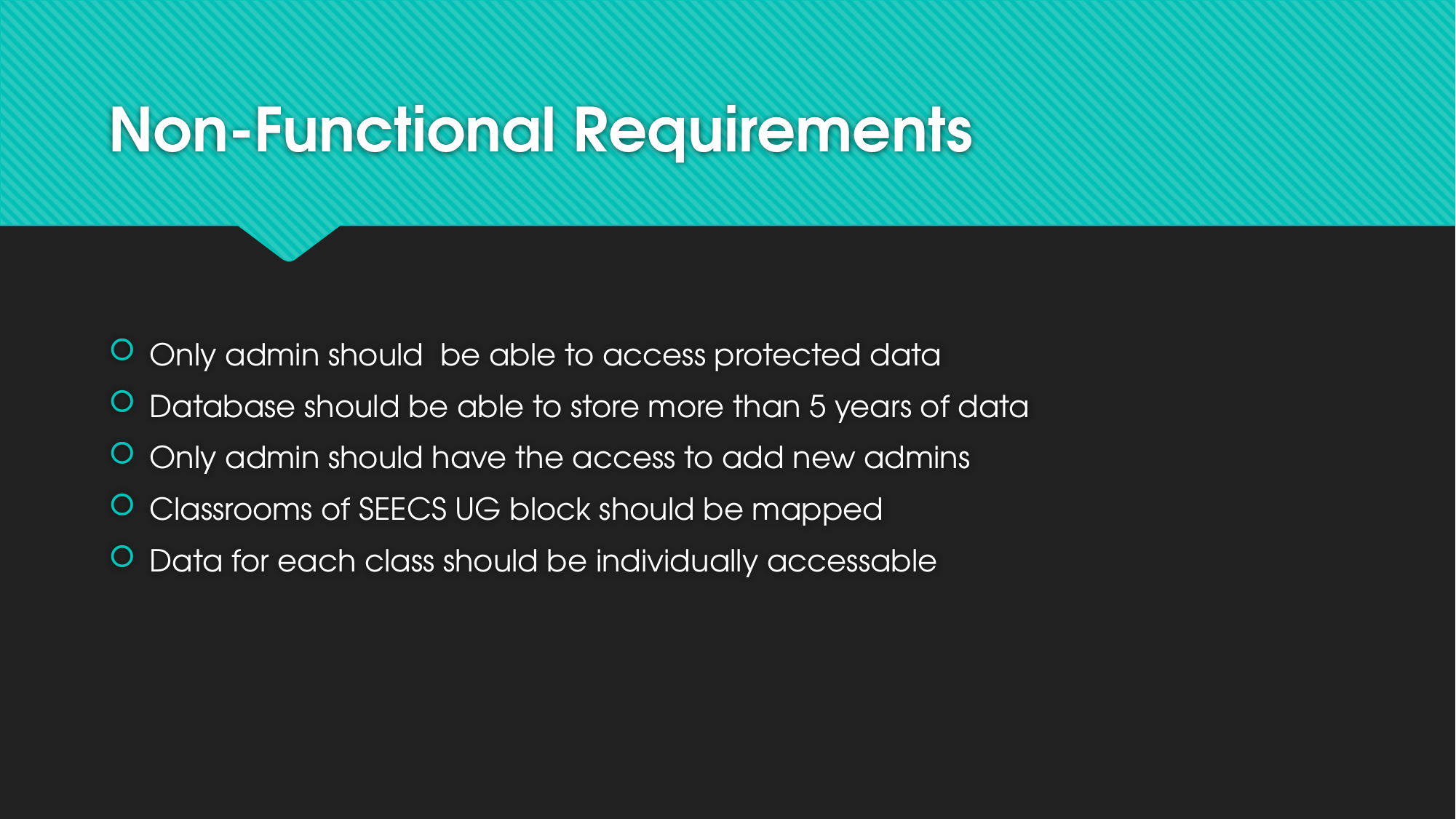

# Non-Functional Requirements
Only admin should  be able to access protected data
Database should be able to store more than 5 years of data
Only admin should have the access to add new admins
Classrooms of SEECS UG block should be mapped
Data for each class should be individually accessable